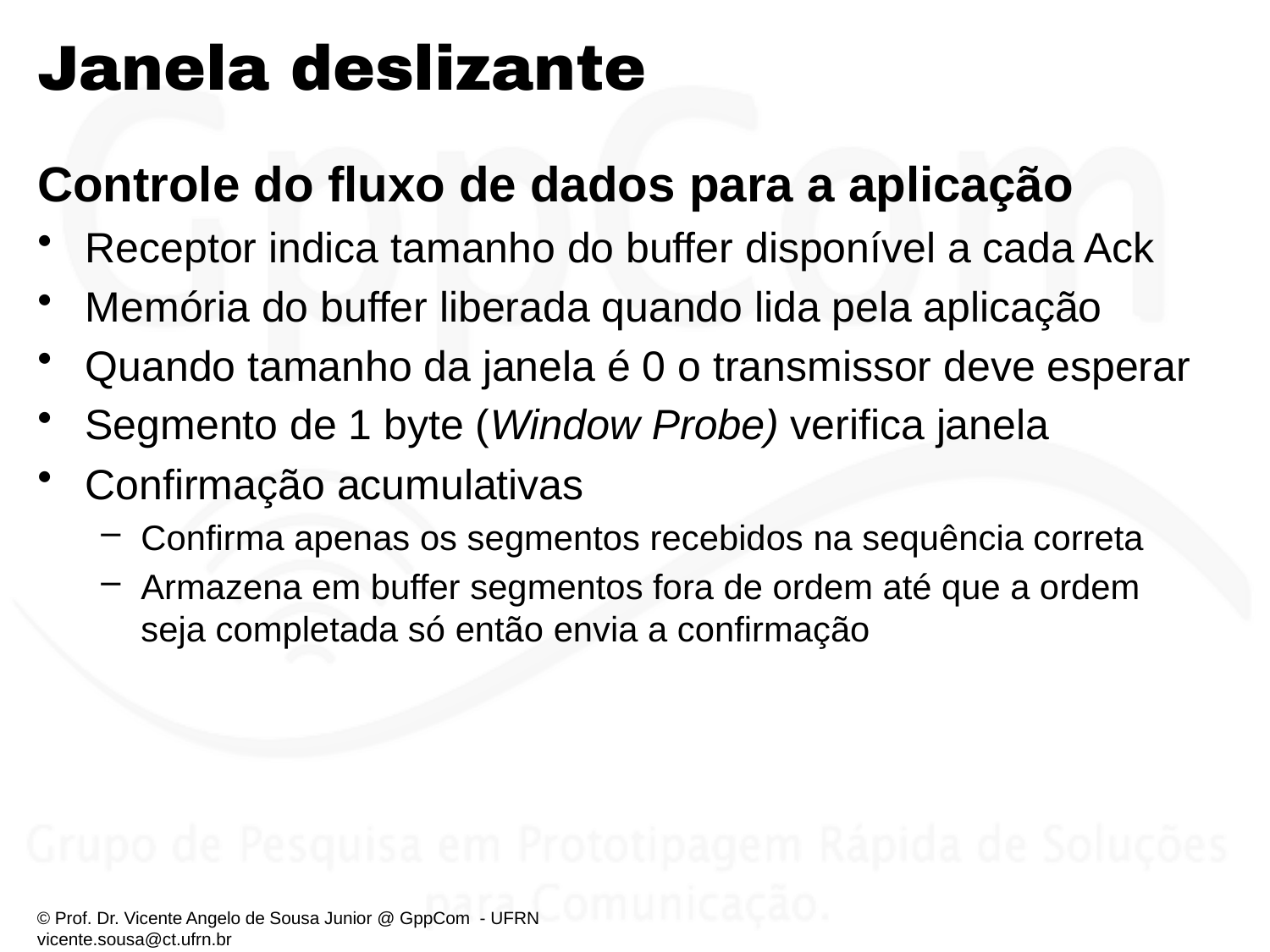

# Janela deslizante
Controle do fluxo de dados para a aplicação
Receptor indica tamanho do buffer disponível a cada Ack
Memória do buffer liberada quando lida pela aplicação
Quando tamanho da janela é 0 o transmissor deve esperar
Segmento de 1 byte (Window Probe) verifica janela
Confirmação acumulativas
Confirma apenas os segmentos recebidos na sequência correta
Armazena em buffer segmentos fora de ordem até que a ordem seja completada só então envia a confirmação